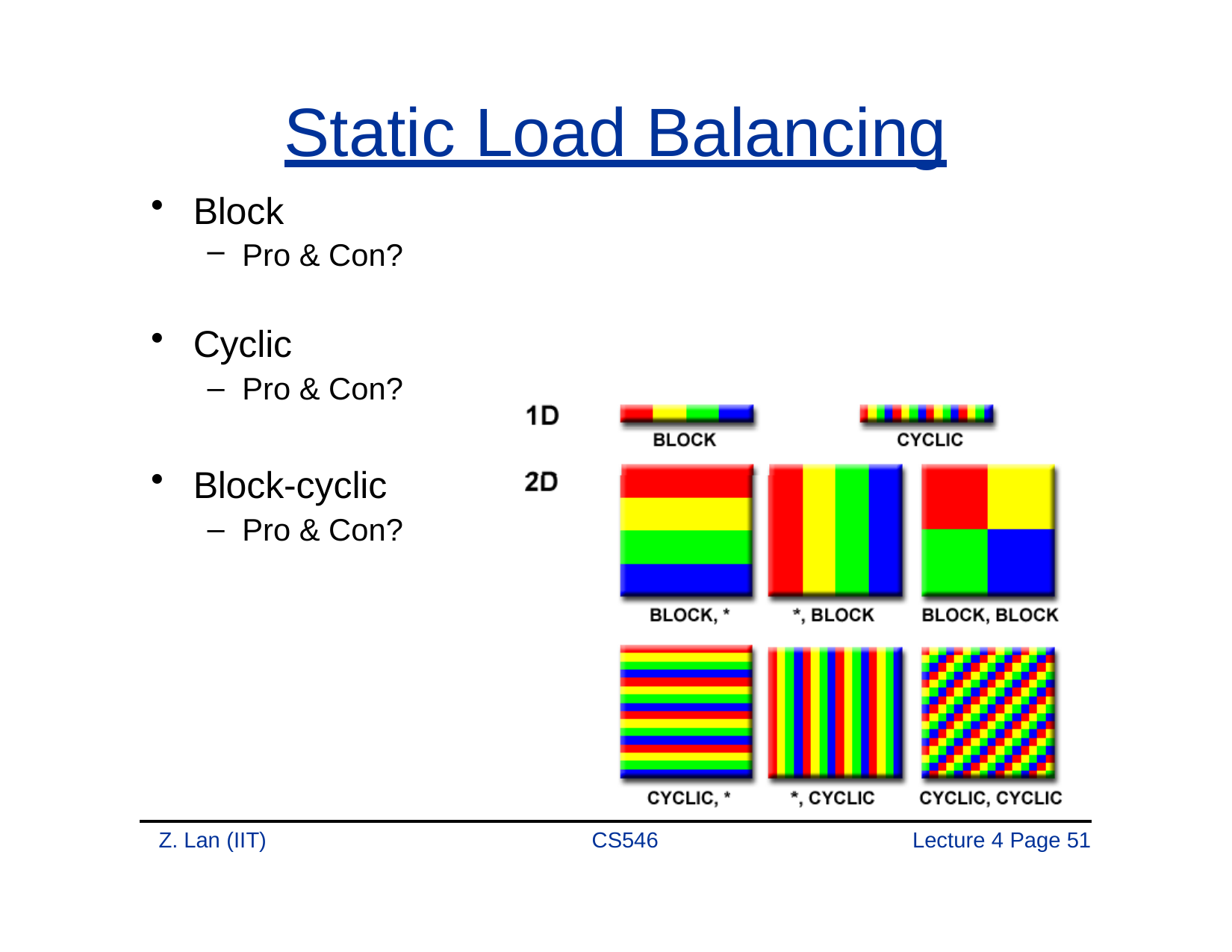

# Static Load Balancing
Block
Pro & Con?

Cyclic
Pro & Con?

Block-cyclic
Pro & Con?

Z. Lan (IIT)
CS546
Lecture 4 Page 51